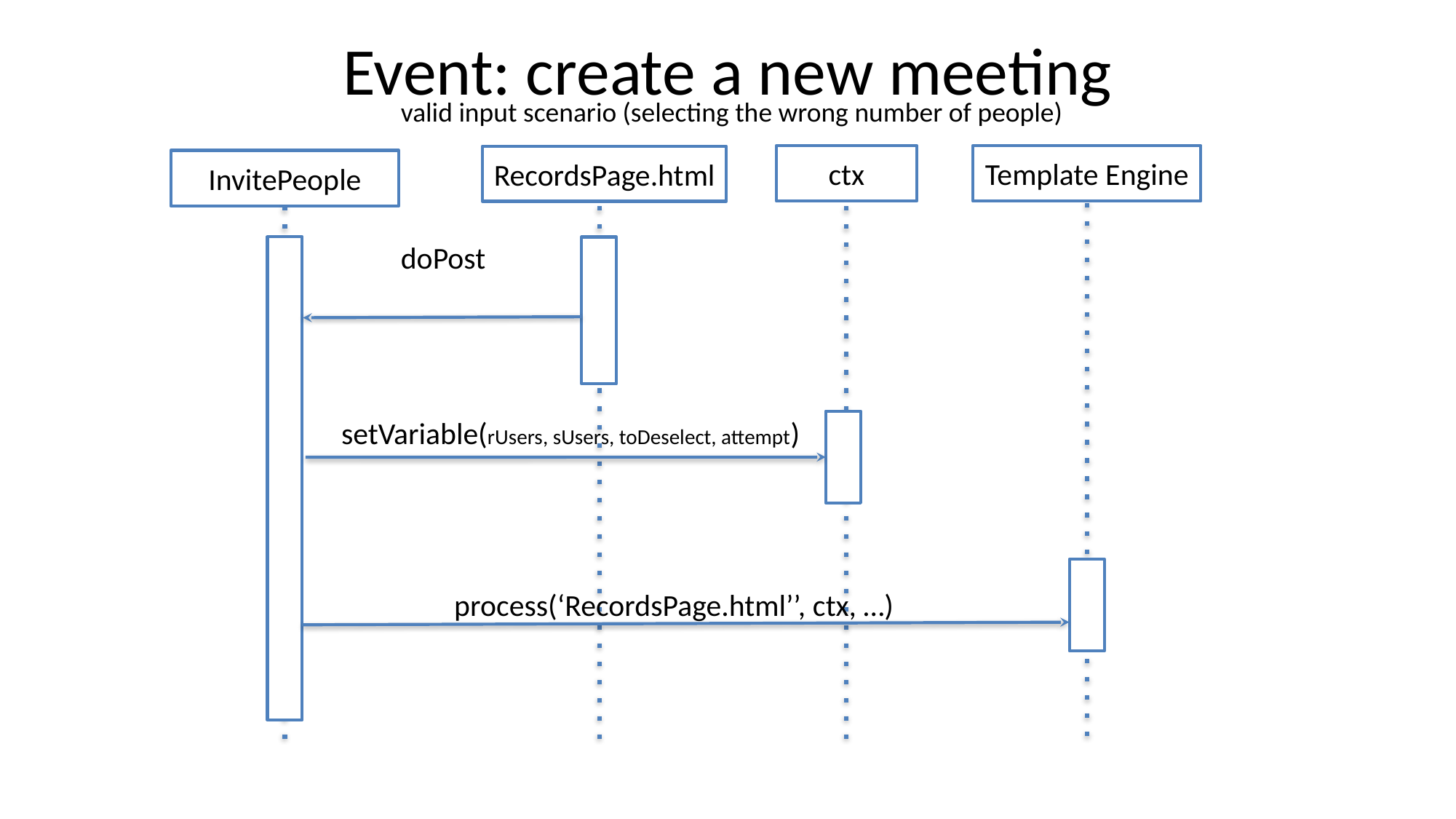

# Event: create a new meeting
valid input scenario (selecting the wrong number of people)
Template Engine
ctx
RecordsPage.html
InvitePeople
doPost

setVariable(rUsers, sUsers, toDeselect, attempt)

process(‘RecordsPage.html’’, ctx, …)